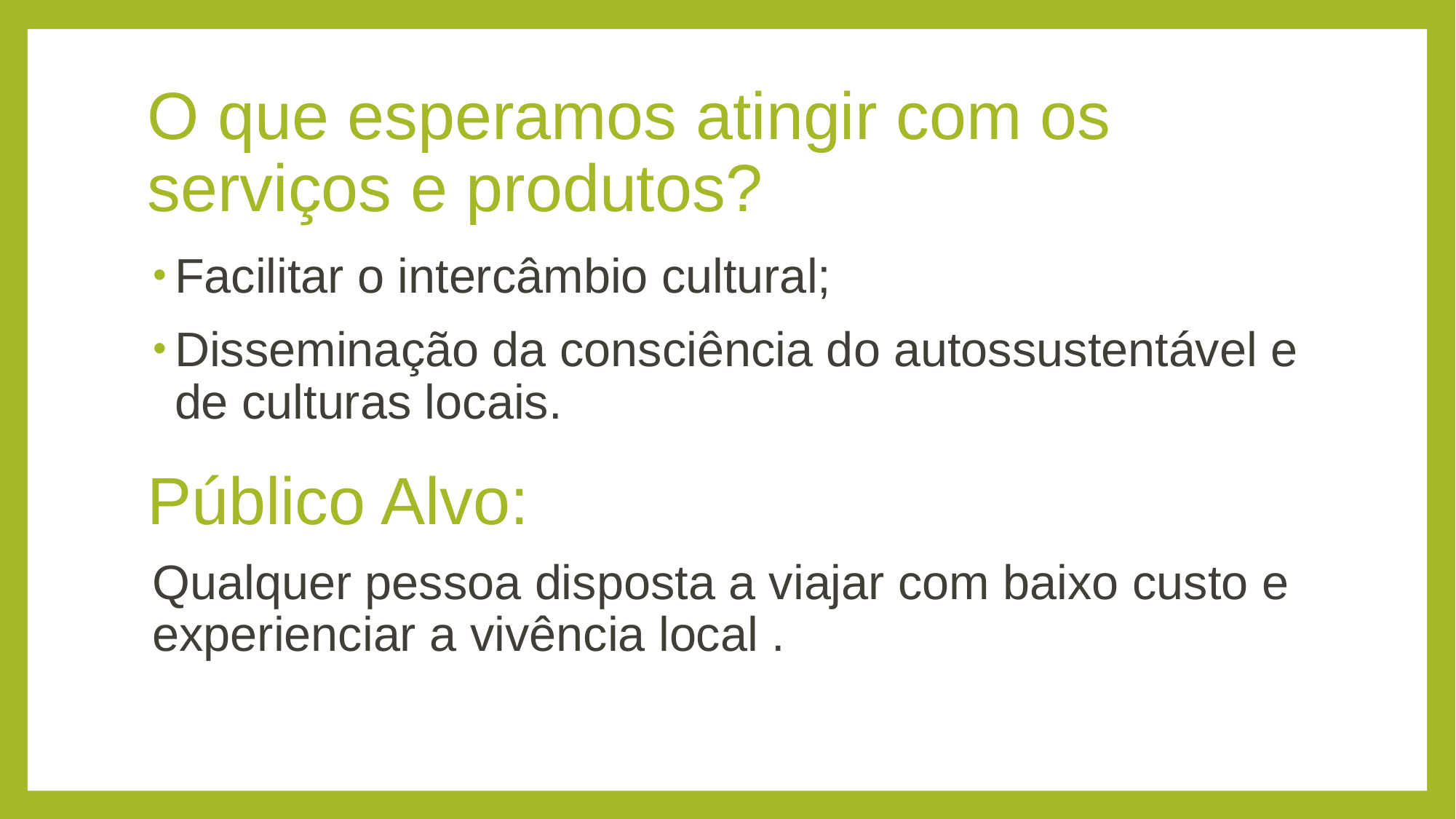

# O que esperamos atingir com os serviços e produtos?
Facilitar o intercâmbio cultural;
Disseminação da consciência do autossustentável e de culturas locais.
Público Alvo:
Qualquer pessoa disposta a viajar com baixo custo e experienciar a vivência local .